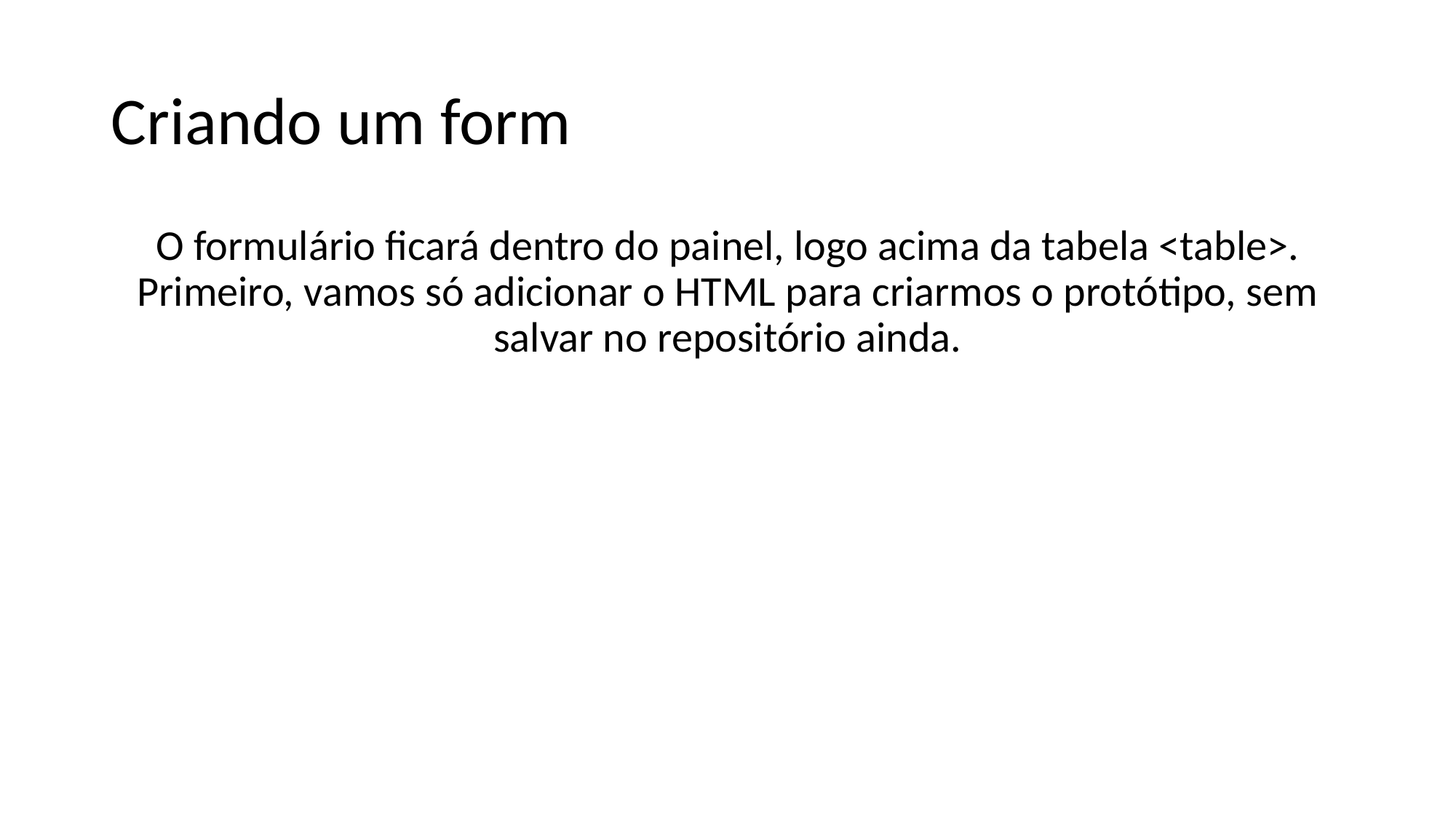

# Criando um form
O formulário ficará dentro do painel, logo acima da tabela <table>. Primeiro, vamos só adicionar o HTML para criarmos o protótipo, sem salvar no repositório ainda.